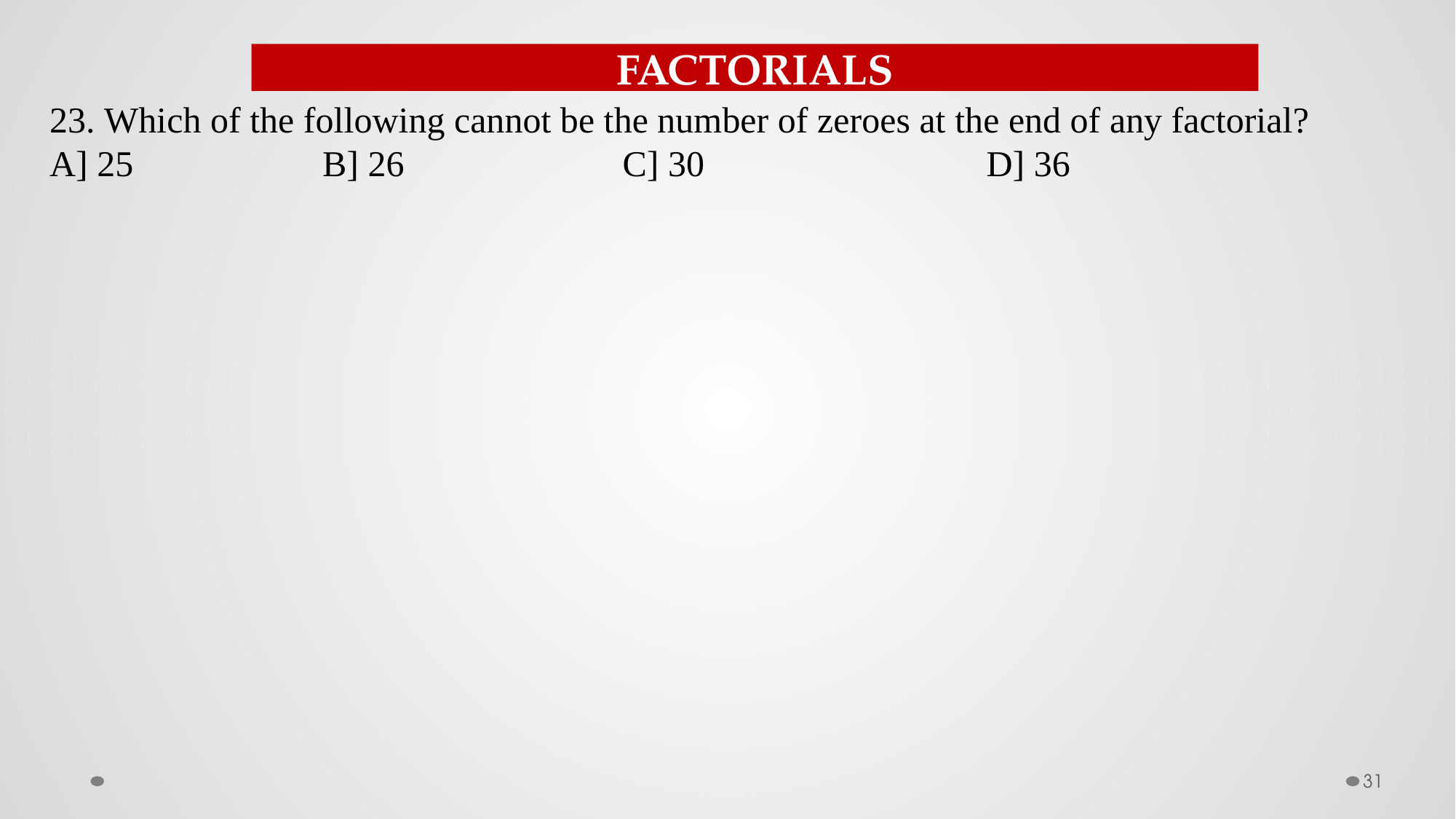

FACTORIALS
23. Which of the following cannot be the number of zeroes at the end of any factorial?
A] 25		      B] 26		   C] 30		       D] 36

31